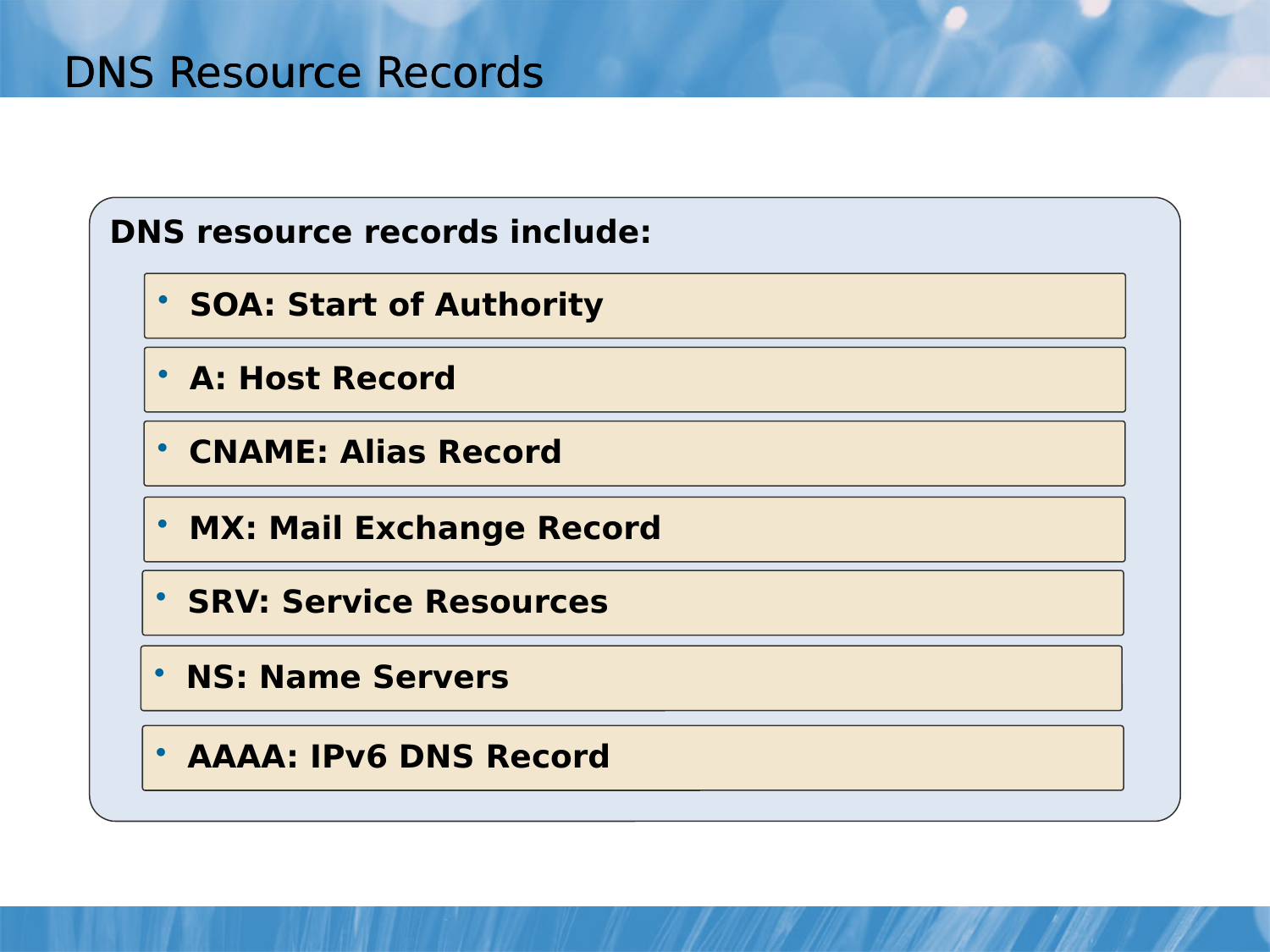

DNS Resource Records
DNS Resource Records
DNS resource records include:
SOA: Start of Authority
A: Host Record
CNAME: Alias Record
MX: Mail Exchange Record
SRV: Service Resources
NS: Name Servers
AAAA: IPv6 DNS Record